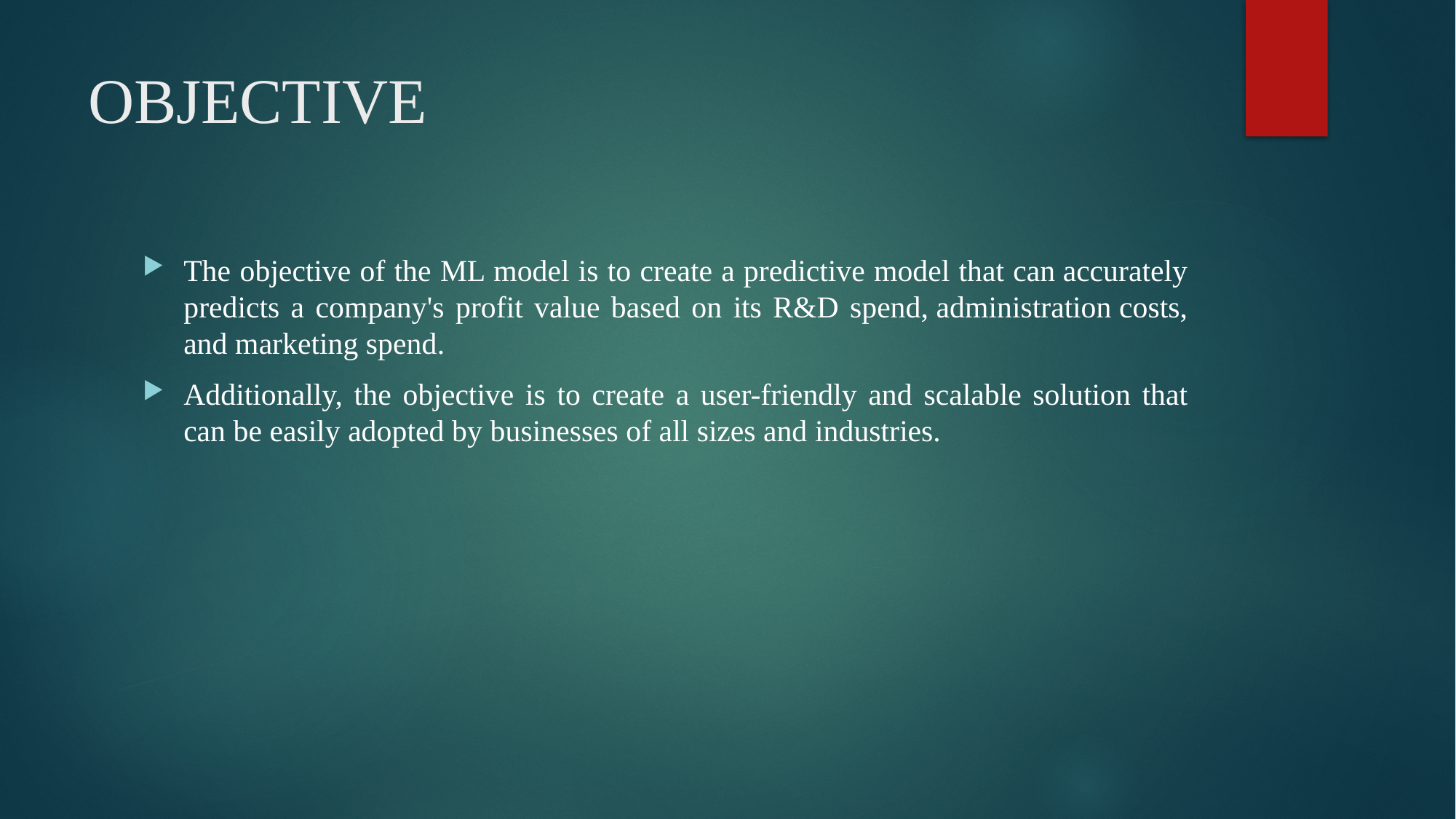

# OBJECTIVE
The objective of the ML model is to create a predictive model that can accurately predicts a company's profit value based on its R&D spend, administration costs, and marketing spend.
Additionally, the objective is to create a user-friendly and scalable solution that can be easily adopted by businesses of all sizes and industries.